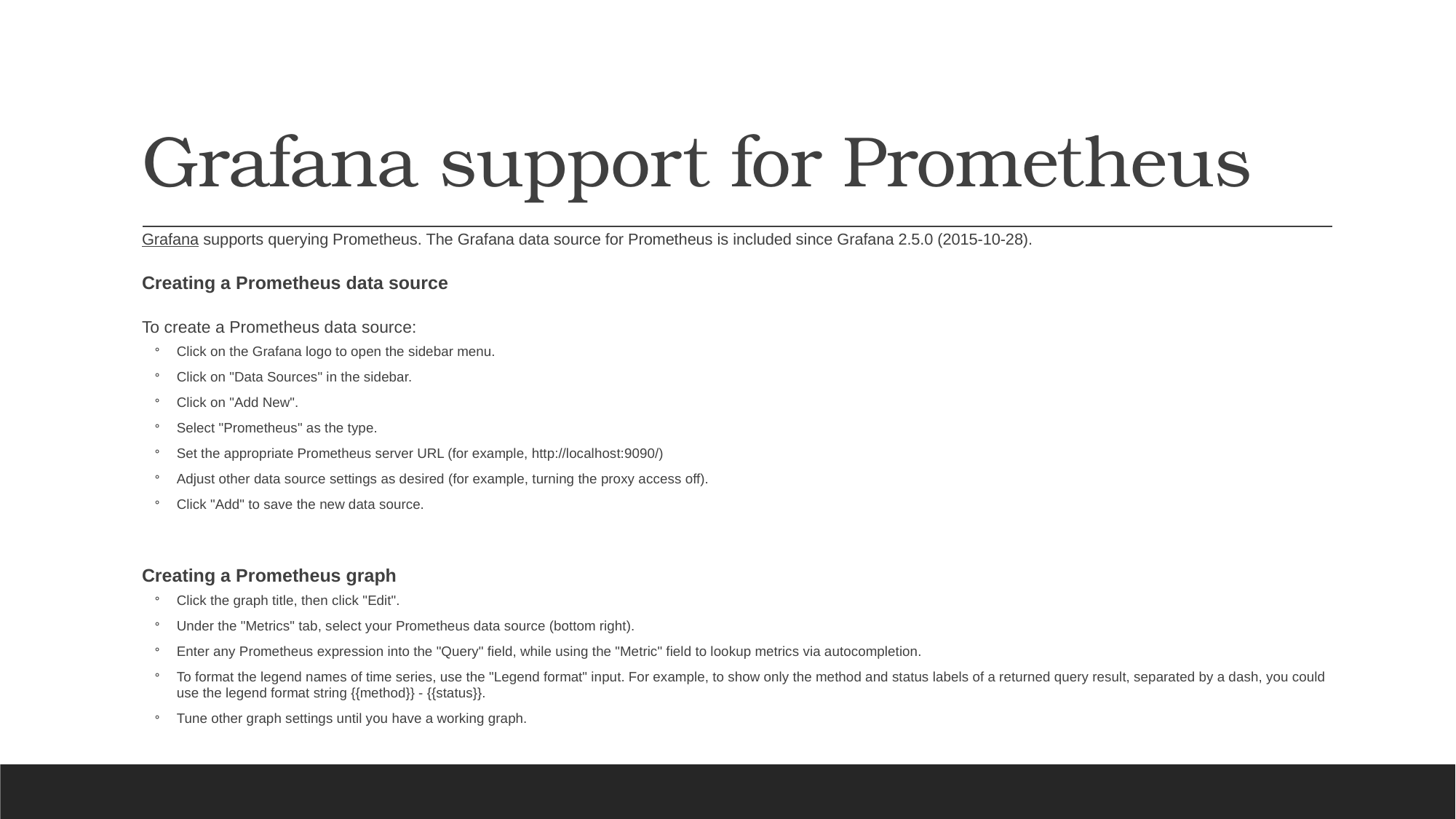

# Grafana support for Prometheus
Grafana supports querying Prometheus. The Grafana data source for Prometheus is included since Grafana 2.5.0 (2015-10-28).
Creating a Prometheus data source
To create a Prometheus data source:
Click on the Grafana logo to open the sidebar menu.
Click on "Data Sources" in the sidebar.
Click on "Add New".
Select "Prometheus" as the type.
Set the appropriate Prometheus server URL (for example, http://localhost:9090/)
Adjust other data source settings as desired (for example, turning the proxy access off).
Click "Add" to save the new data source.

Creating a Prometheus graph
Click the graph title, then click "Edit".
Under the "Metrics" tab, select your Prometheus data source (bottom right).
Enter any Prometheus expression into the "Query" field, while using the "Metric" field to lookup metrics via autocompletion.
To format the legend names of time series, use the "Legend format" input. For example, to show only the method and status labels of a returned query result, separated by a dash, you could use the legend format string {{method}} - {{status}}.
Tune other graph settings until you have a working graph.